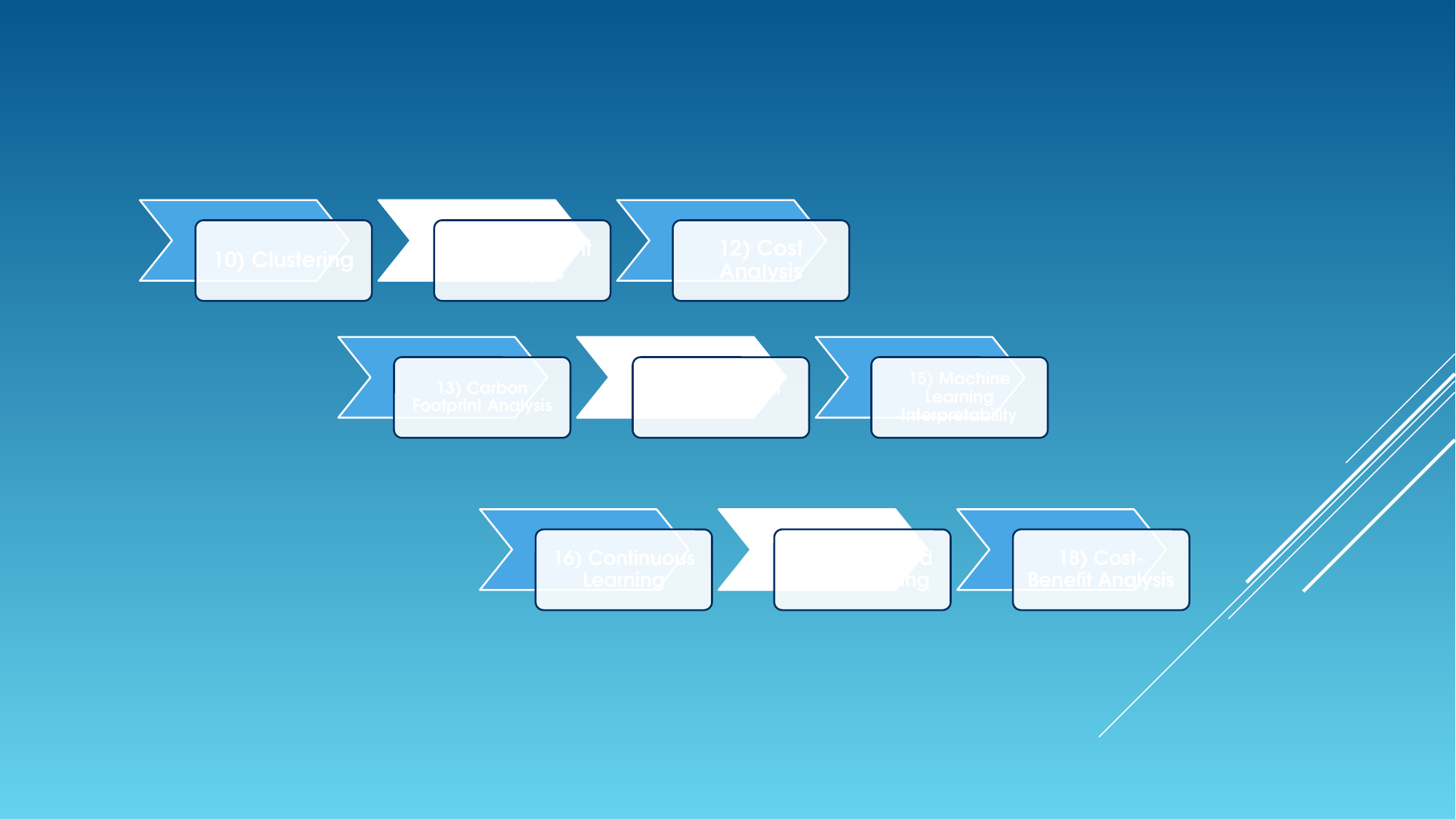

10) Clustering
11) Sentiment Analysis
12) Cost Analysis

13) Carbon Footprint Analysis
14) Geospatial Analysis
15) Machine Learning Interpretability

16) Continuous Learning
17) Dashboard and Reporting
18) Cost-Benefit Analysis